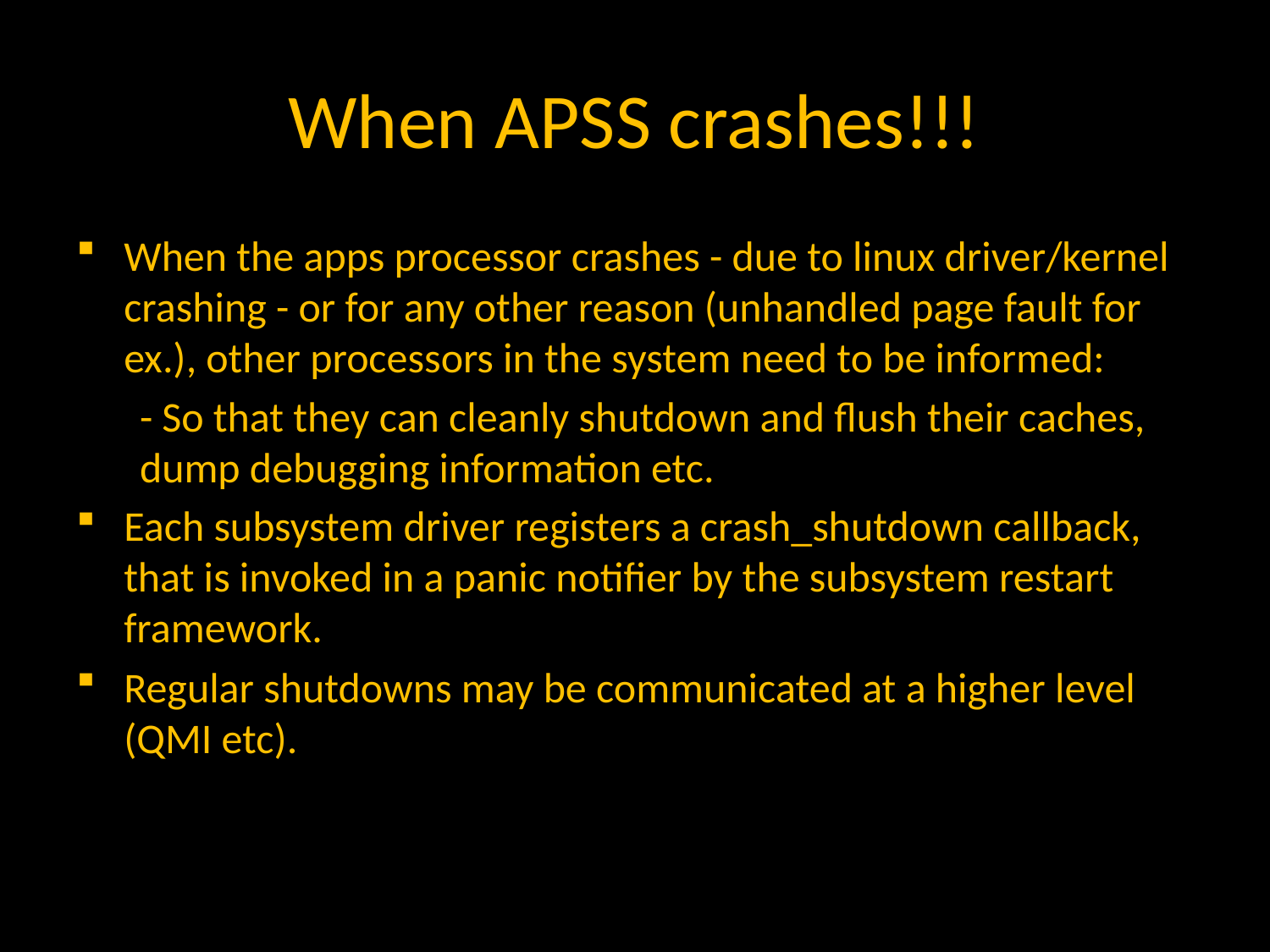

# When APSS crashes!!!
When the apps processor crashes - due to linux driver/kernel crashing - or for any other reason (unhandled page fault for ex.), other processors in the system need to be informed:
- So that they can cleanly shutdown and flush their caches, dump debugging information etc.
Each subsystem driver registers a crash_shutdown callback, that is invoked in a panic notifier by the subsystem restart framework.
Regular shutdowns may be communicated at a higher level (QMI etc).